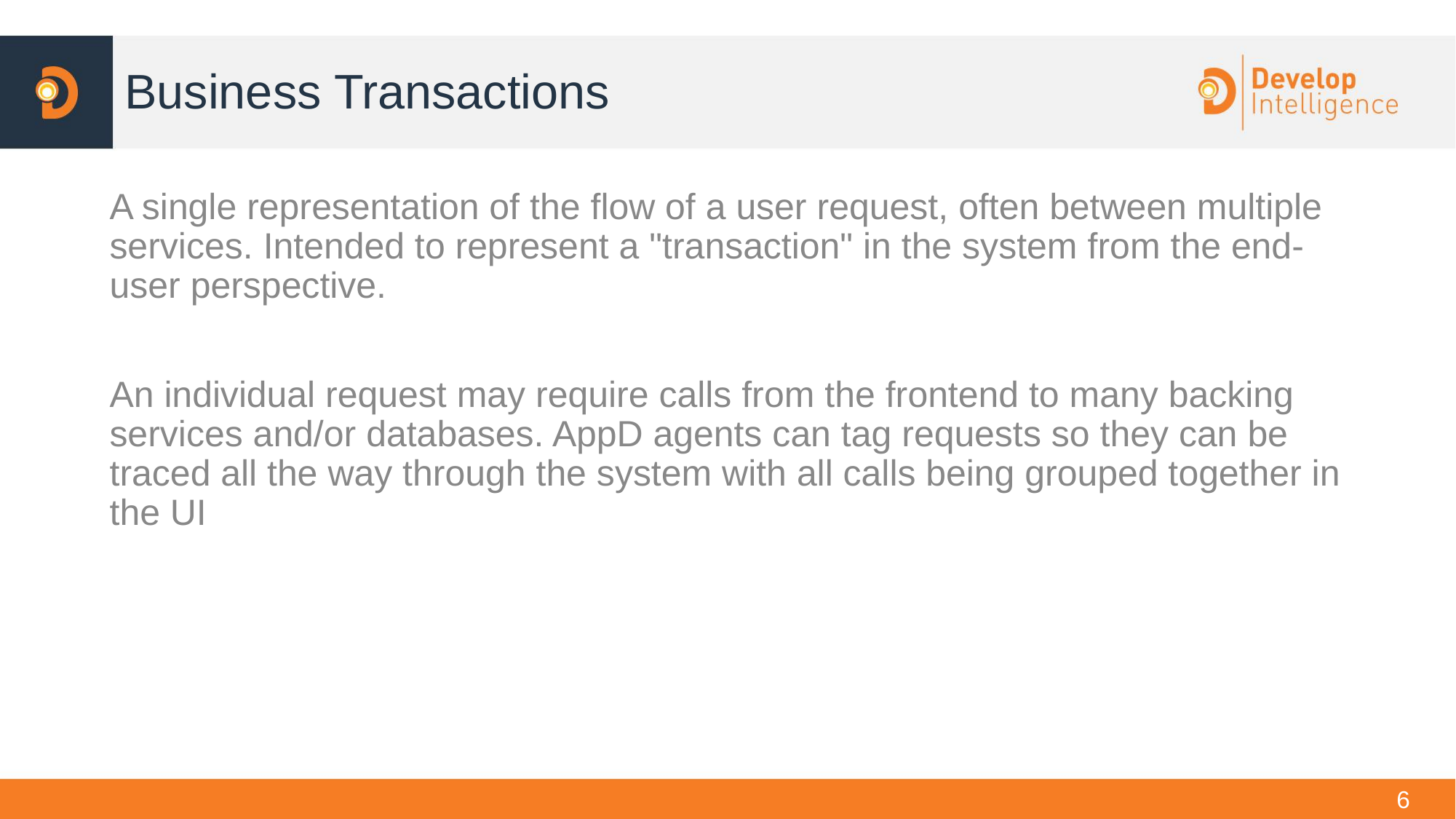

# Business Transactions
A single representation of the flow of a user request, often between multiple services. Intended to represent a "transaction" in the system from the end-user perspective.

An individual request may require calls from the frontend to many backing services and/or databases. AppD agents can tag requests so they can be traced all the way through the system with all calls being grouped together in the UI
6